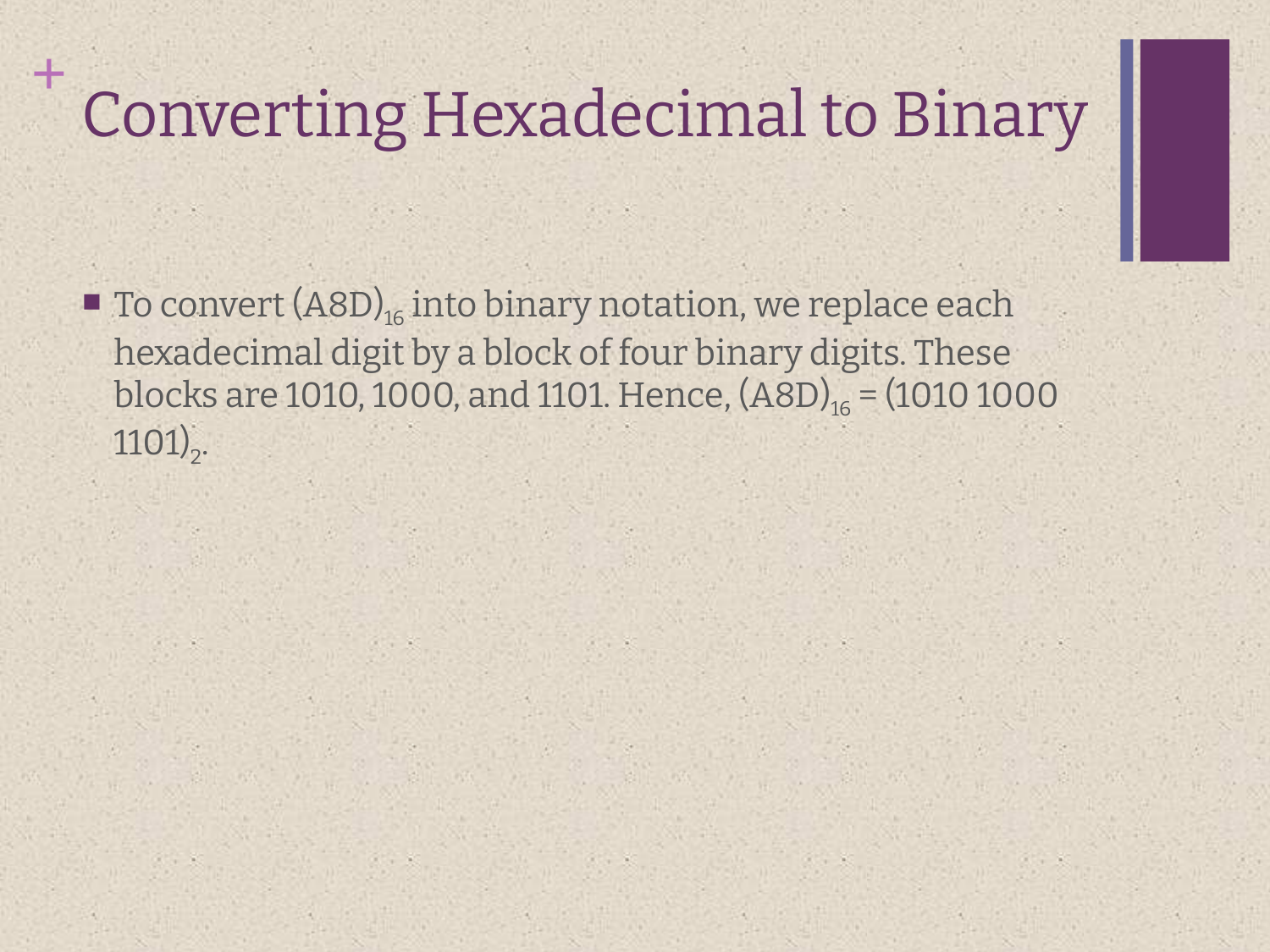

# Converting Hexadecimal to Binary
To convert (A8D)16 into binary notation, we replace each hexadecimal digit by a block of four binary digits. These blocks are 1010, 1000, and 1101. Hence, (A8D)16 = (1010 1000 1101)2.